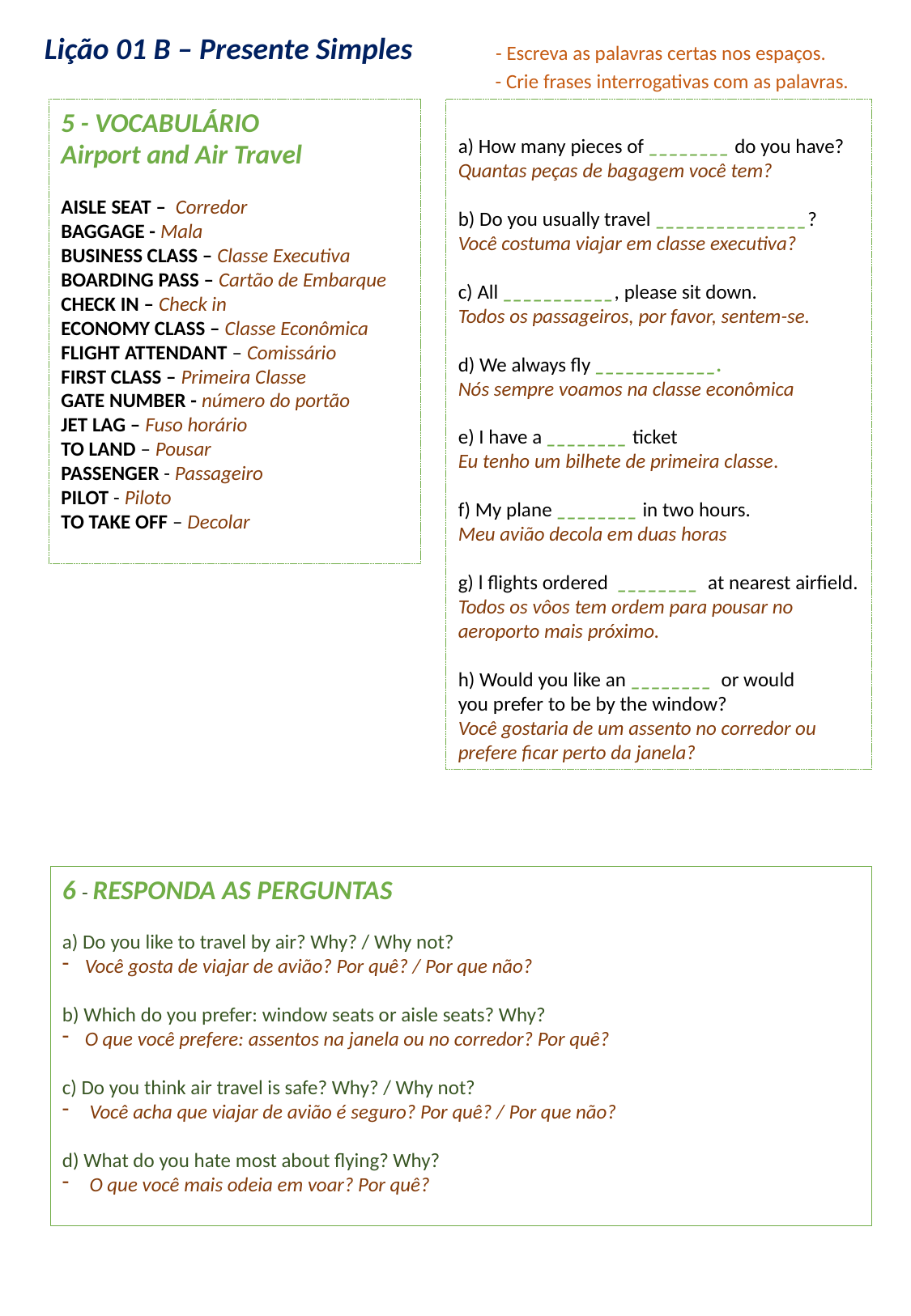

Lição 01 B – Presente Simples
- Escreva as palavras certas nos espaços.
- Crie frases interrogativas com as palavras.
5 - VOCABULÁRIO
Airport and Air Travel

AISLE SEAT –  Corredor
BAGGAGE - Mala
BUSINESS CLASS – Classe Executiva
BOARDING PASS – Cartão de Embarque
CHECK IN – Check in
ECONOMY CLASS – Classe Econômica
FLIGHT ATTENDANT – Comissário
FIRST CLASS – Primeira Classe
GATE NUMBER - número do portão
JET LAG – Fuso horário
TO LAND – Pousar
PASSENGER - Passageiro
PILOT - Piloto
TO TAKE OFF – Decolar

a) How many pieces of ________ do you have?
Quantas peças de bagagem você tem?

b) Do you usually travel _______________?
Você costuma viajar em classe executiva?

c) All ___________, please sit down.
Todos os passageiros, por favor, sentem-se.

d) We always fly ____________.
Nós sempre voamos na classe econômica

e) I have a ________ ticket
Eu tenho um bilhete de primeira classe.

f) My plane ________ in two hours.
Meu avião decola em duas horas

g) l flights ordered  ________  at nearest airfield.
Todos os vôos tem ordem para pousar no aeroporto mais próximo.

h) Would you like an ________  or would you prefer to be by the window?
Você gostaria de um assento no corredor ou prefere ficar perto da janela?
6 - RESPONDA AS PERGUNTAS

a) Do you like to travel by air? Why? / Why not?
Você gosta de viajar de avião? Por quê? / Por que não?

b) Which do you prefer: window seats or aisle seats? Why?
O que você prefere: assentos na janela ou no corredor? Por quê?

c) Do you think air travel is safe? Why? / Why not?
 Você acha que viajar de avião é seguro? Por quê? / Por que não?

d) What do you hate most about flying? Why?
 O que você mais odeia em voar? Por quê?